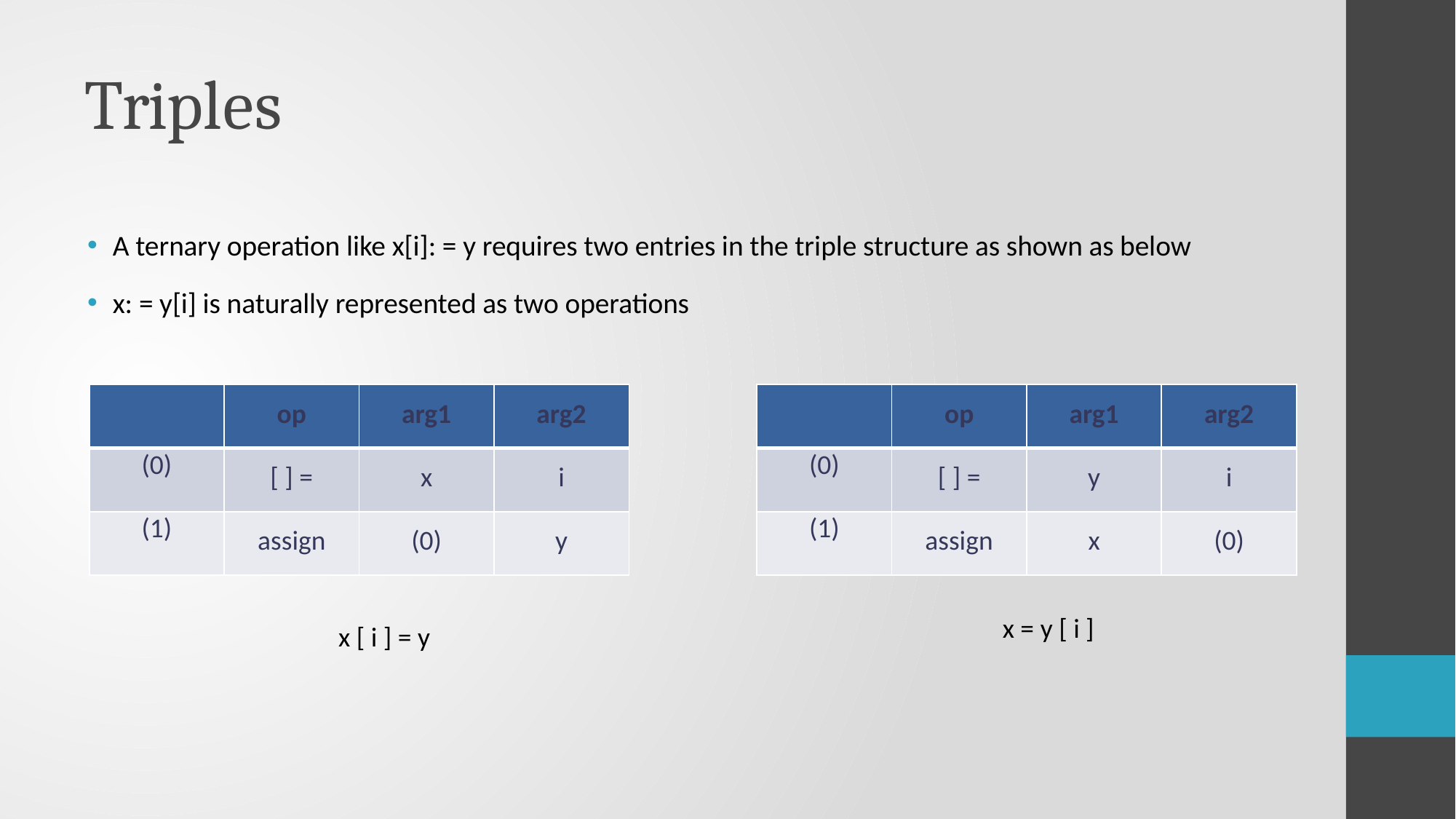

# Triples
A ternary operation like x[i]: = y requires two entries in the triple structure as shown as below
x: = y[i] is naturally represented as two operations
|  | op | arg1 | arg2 |
| --- | --- | --- | --- |
| (0) | [ ] = | y | i |
| (1) | assign | x | (0) |
|  | op | arg1 | arg2 |
| --- | --- | --- | --- |
| (0) | [ ] = | x | i |
| (1) | assign | (0) | y |
x = y [ i ]
x [ i ] = y